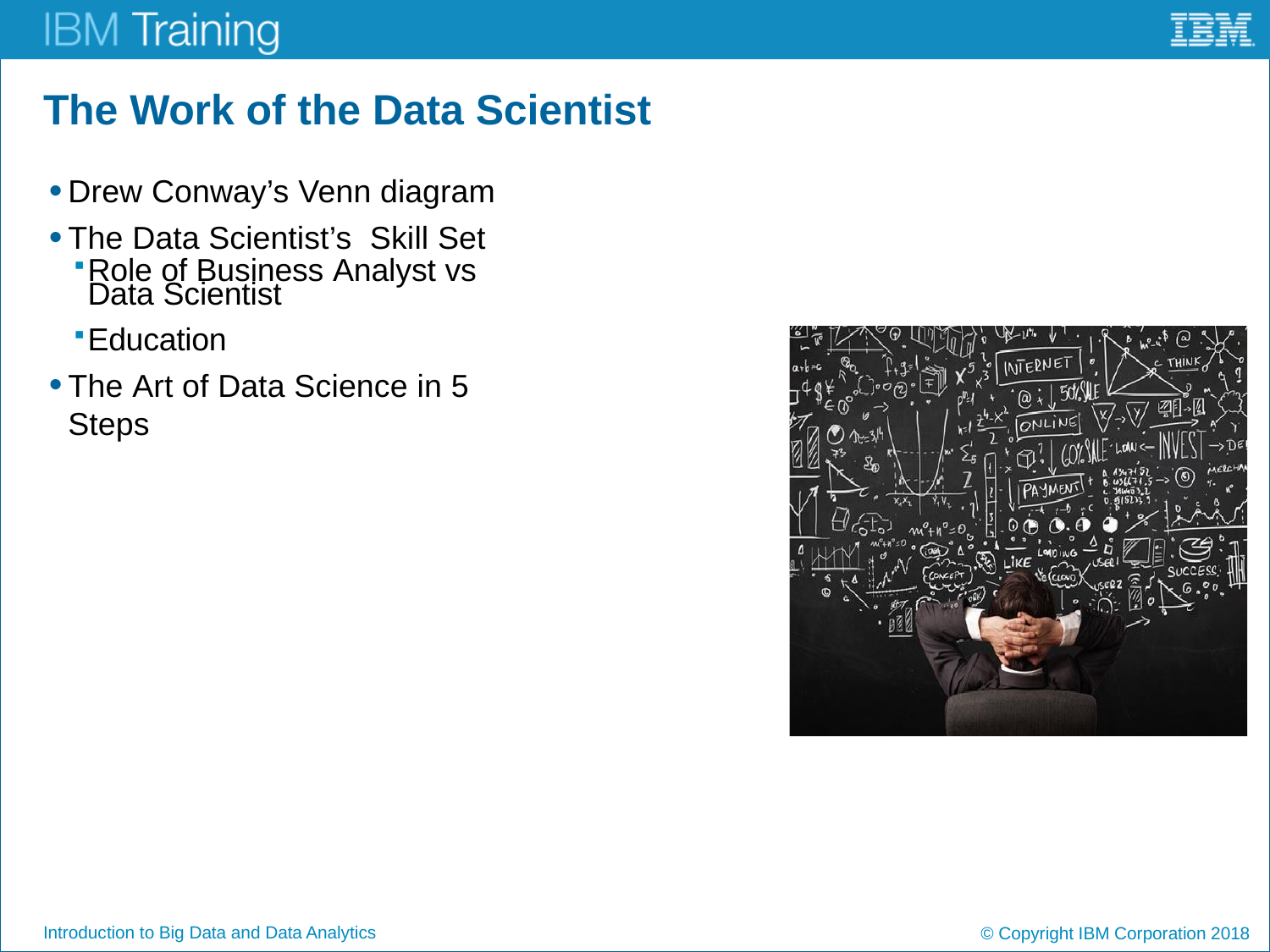

# The Work of the Data Scientist
Drew Conway’s Venn diagram
The Data Scientist’s  Skill Set
Role of Business Analyst vs Data Scientist
Education
The Art of Data Science in 5 Steps